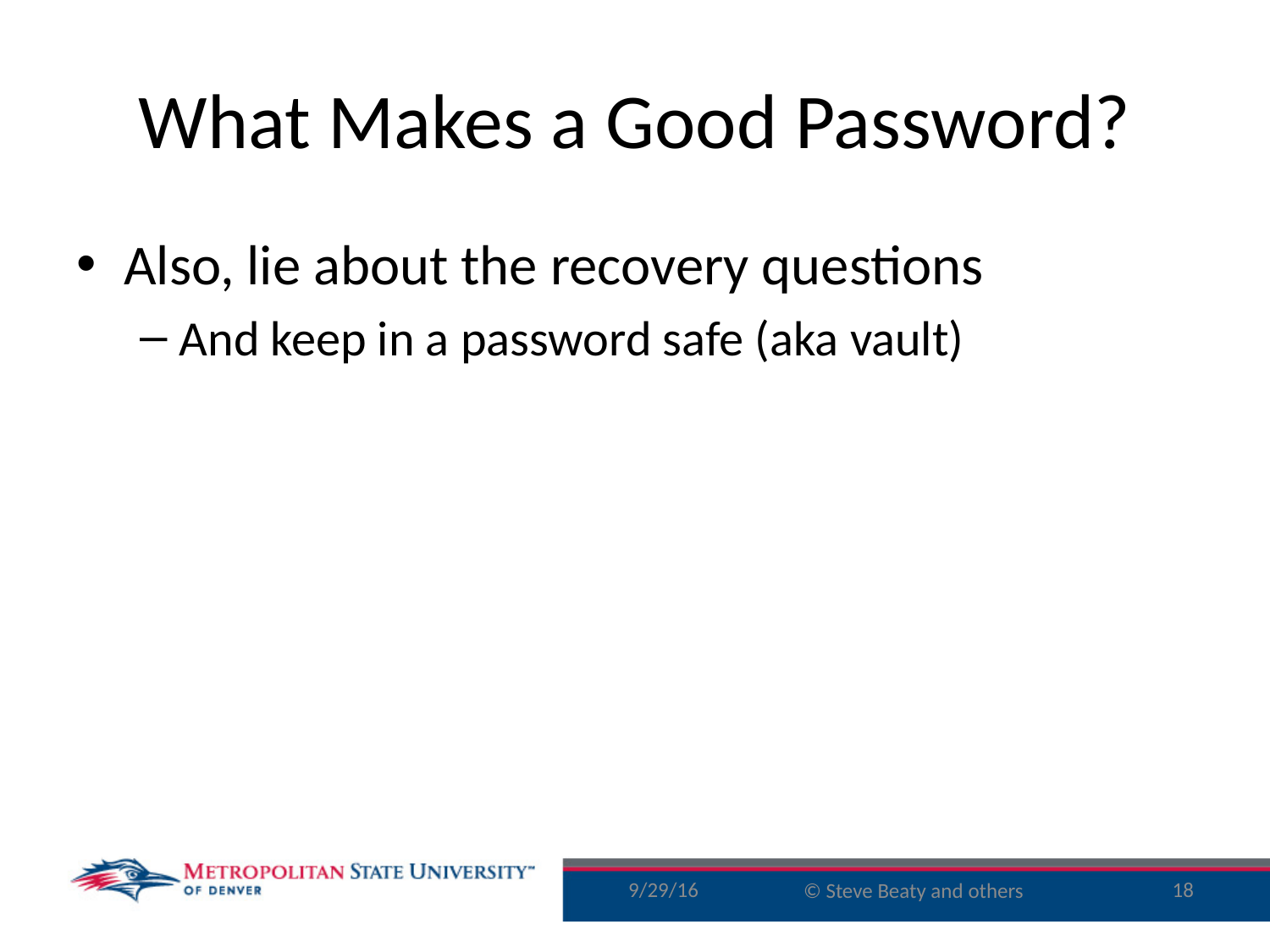

# What Makes a Good Password?
Also, lie about the recovery questions
And keep in a password safe (aka vault)
9/29/16
18
© Steve Beaty and others